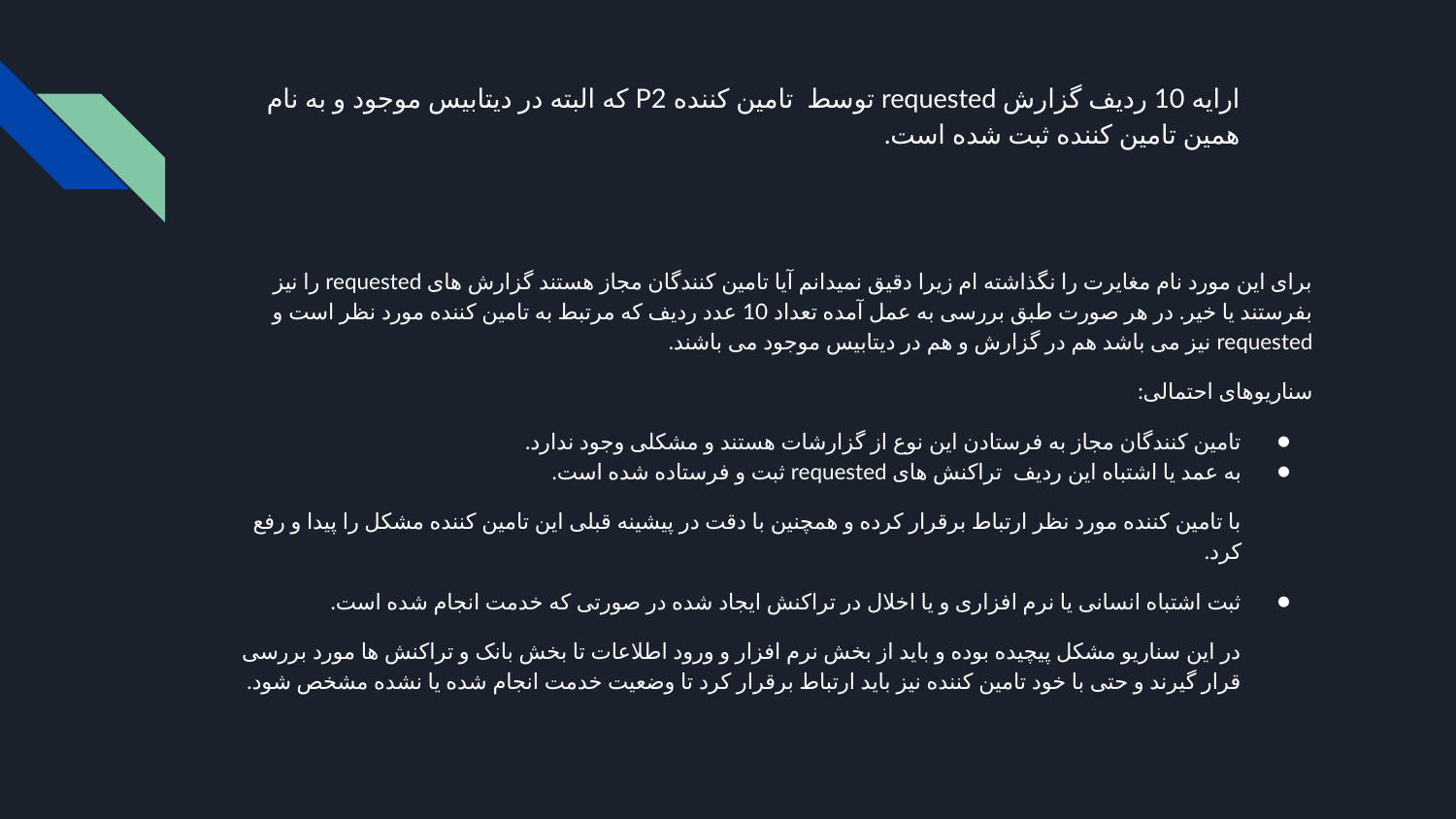

# ارایه 10 ردیف گزارش requested توسط  تامین کننده P2 که البته در دیتابیس موجود و به نام همین تامین کننده ثبت شده است.
برای این مورد نام مغایرت را نگذاشته ام زیرا دقیق نمیدانم آیا تامین کنندگان مجاز هستند گزارش های requested را نیز بفرستند یا خیر. در هر صورت طبق بررسی به عمل آمده تعداد 10 عدد ردیف که مرتبط به تامین کننده مورد نظر است و requested نیز می باشد هم در گزارش و هم در دیتابیس موجود می باشند.
سناریوهای احتمالی:
تامین کنندگان مجاز به فرستادن این نوع از گزارشات هستند و مشکلی وجود ندارد.
به عمد یا اشتباه این ردیف  تراکنش های requested ثبت و فرستاده شده است.
با تامین کننده مورد نظر ارتباط برقرار کرده و همچنین با دقت در پیشینه قبلی این تامین کننده مشکل را پیدا و رفع کرد.
ثبت اشتباه انسانی یا نرم افزاری و یا اخلال در تراکنش ایجاد شده در صورتی که خدمت انجام شده است.
در این سناریو مشکل پیچیده بوده و باید از بخش نرم افزار و ورود اطلاعات تا بخش بانک و تراکنش ها مورد بررسی قرار گیرند و حتی با خود تامین کننده نیز باید ارتباط برقرار کرد تا وضعیت خدمت انجام شده یا نشده مشخص شود.